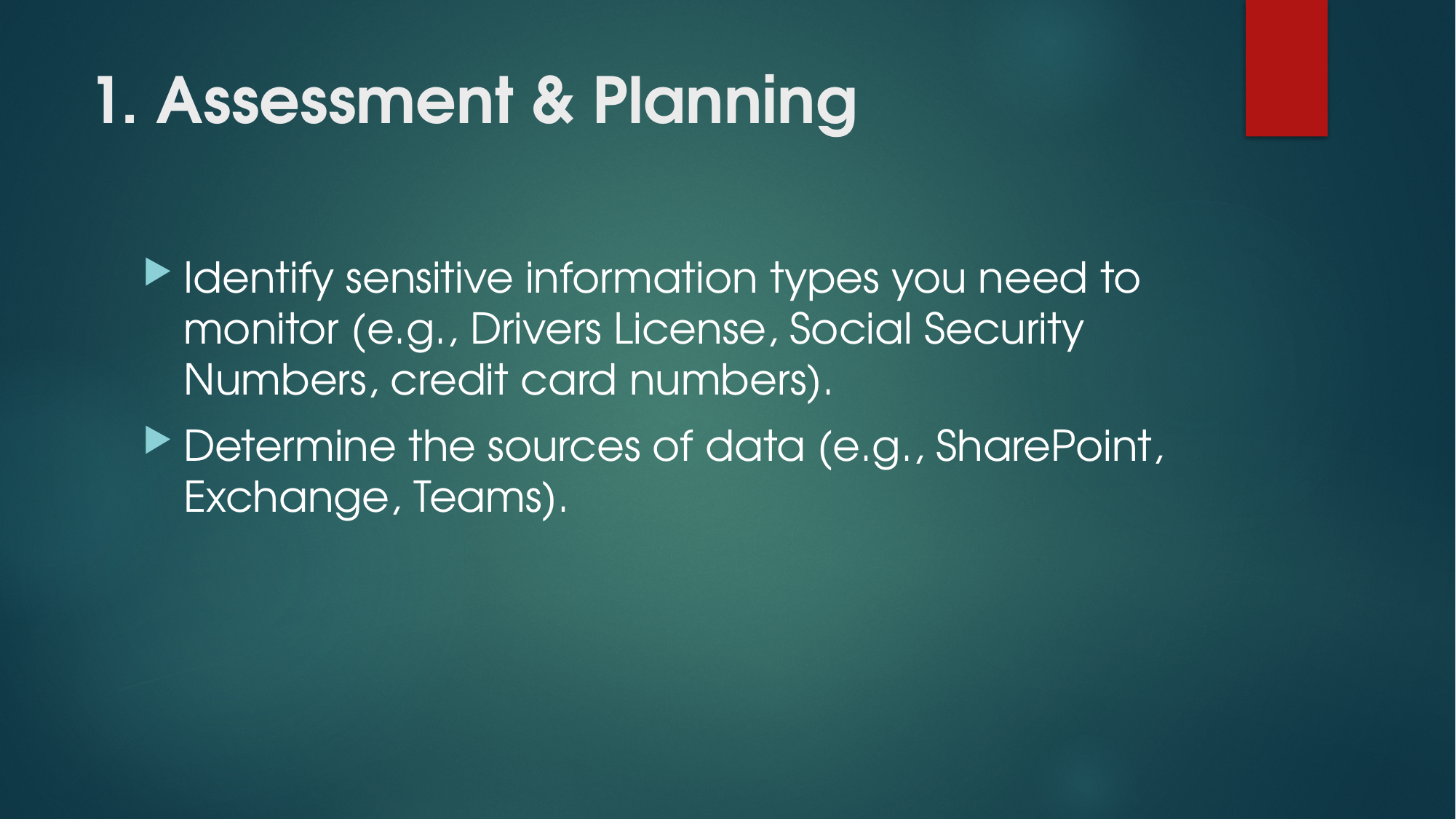

# 1. Assessment & Planning
Identify sensitive information types you need to monitor (e.g., Drivers License, Social Security Numbers, credit card numbers).
Determine the sources of data (e.g., SharePoint, Exchange, Teams).